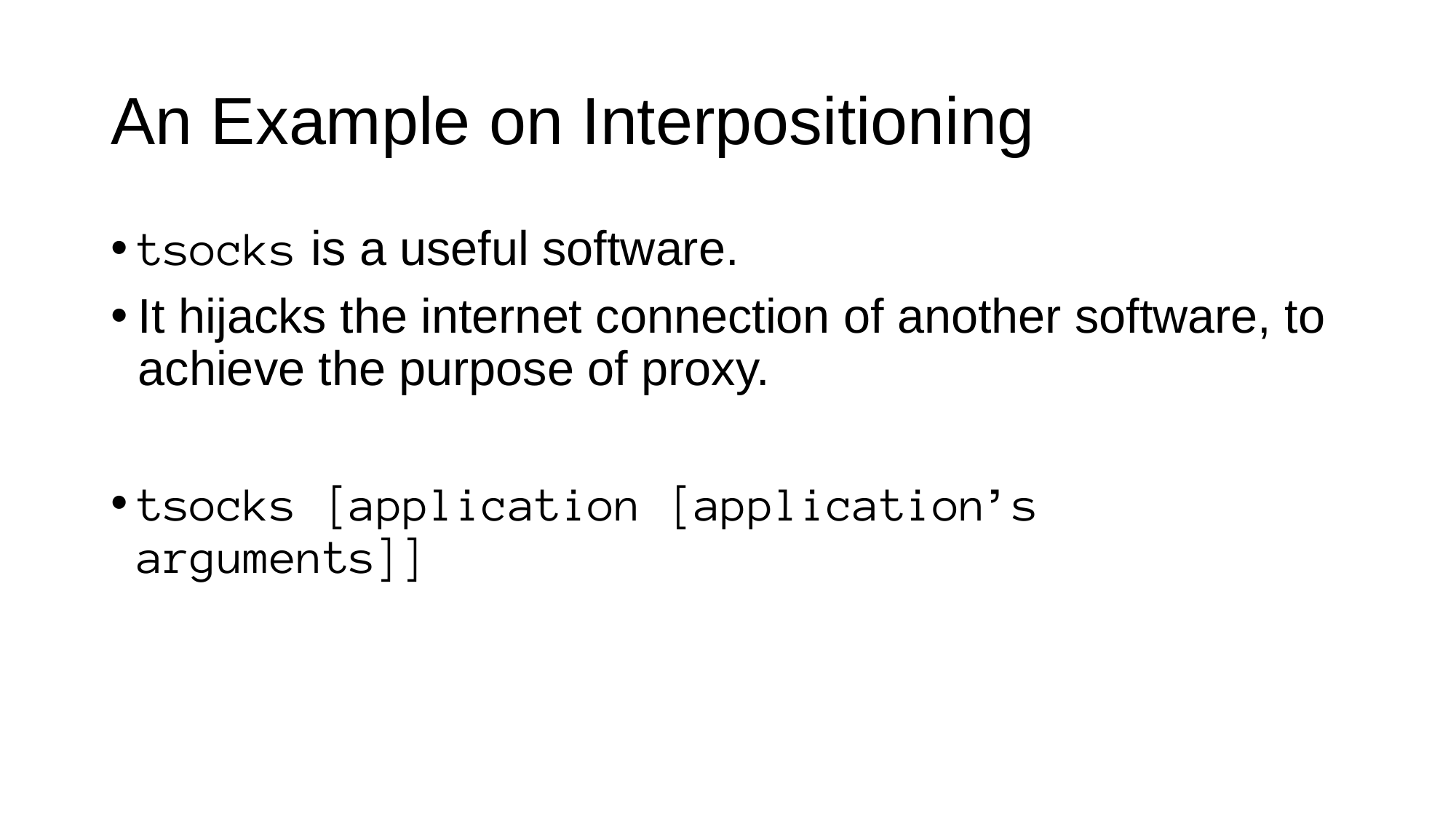

# An Example on Interpositioning
tsocks is a useful software.
It hijacks the internet connection of another software, to achieve the purpose of proxy.

tsocks [application [application’s arguments]]